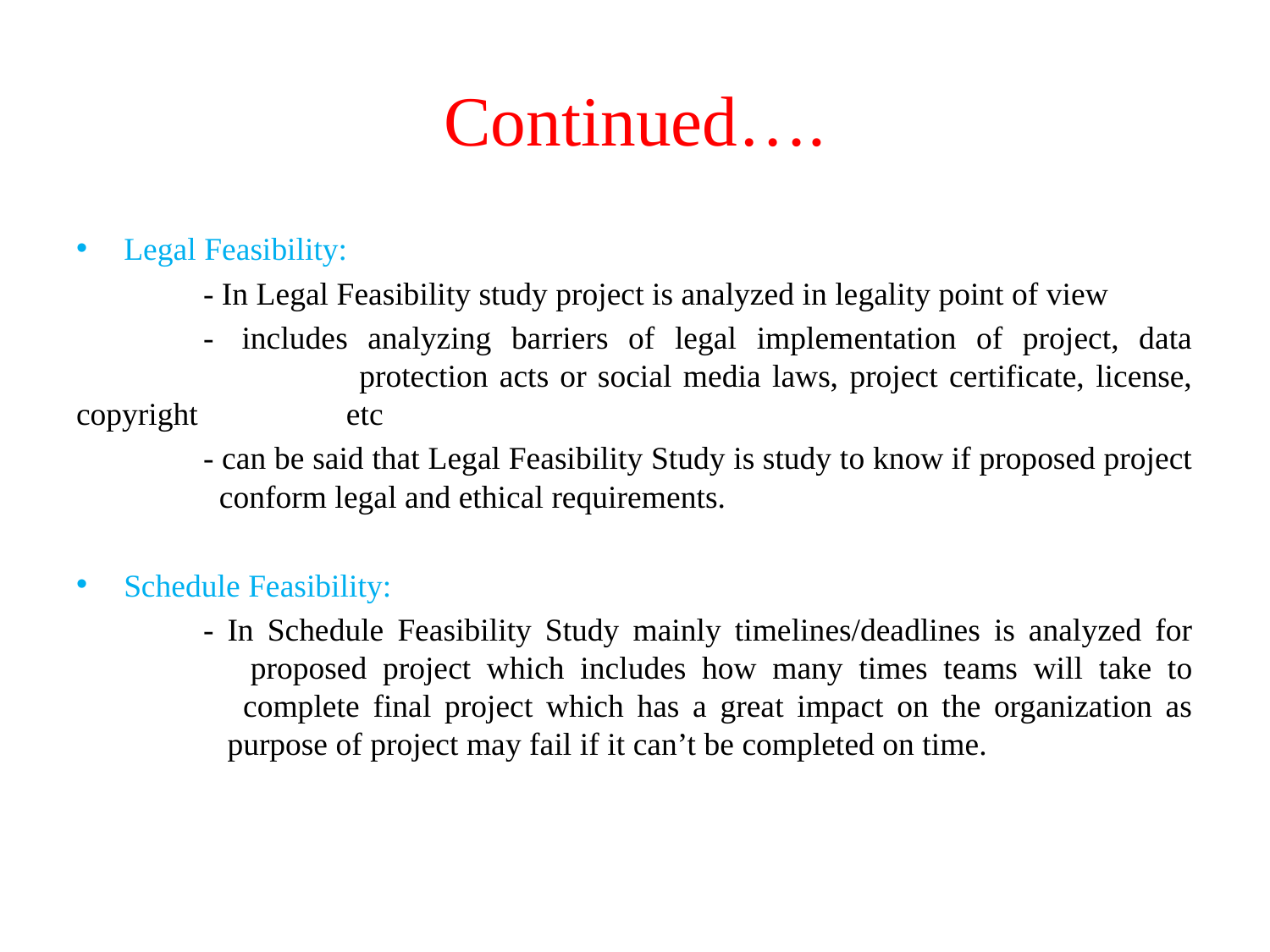

# Continued….
Legal Feasibility:
	- In Legal Feasibility study project is analyzed in legality point of view
	-  includes analyzing barriers of legal implementation of project, data 	  	  protection acts or social media laws, project certificate, license, copyright 	  etc
	- can be said that Legal Feasibility Study is study to know if proposed project 	  conform legal and ethical requirements.

Schedule Feasibility:
	- In Schedule Feasibility Study mainly timelines/deadlines is analyzed for 	   proposed project which includes how many times teams will take to 	   complete final project which has a great impact on the organization as 	   purpose of project may fail if it can’t be completed on time.